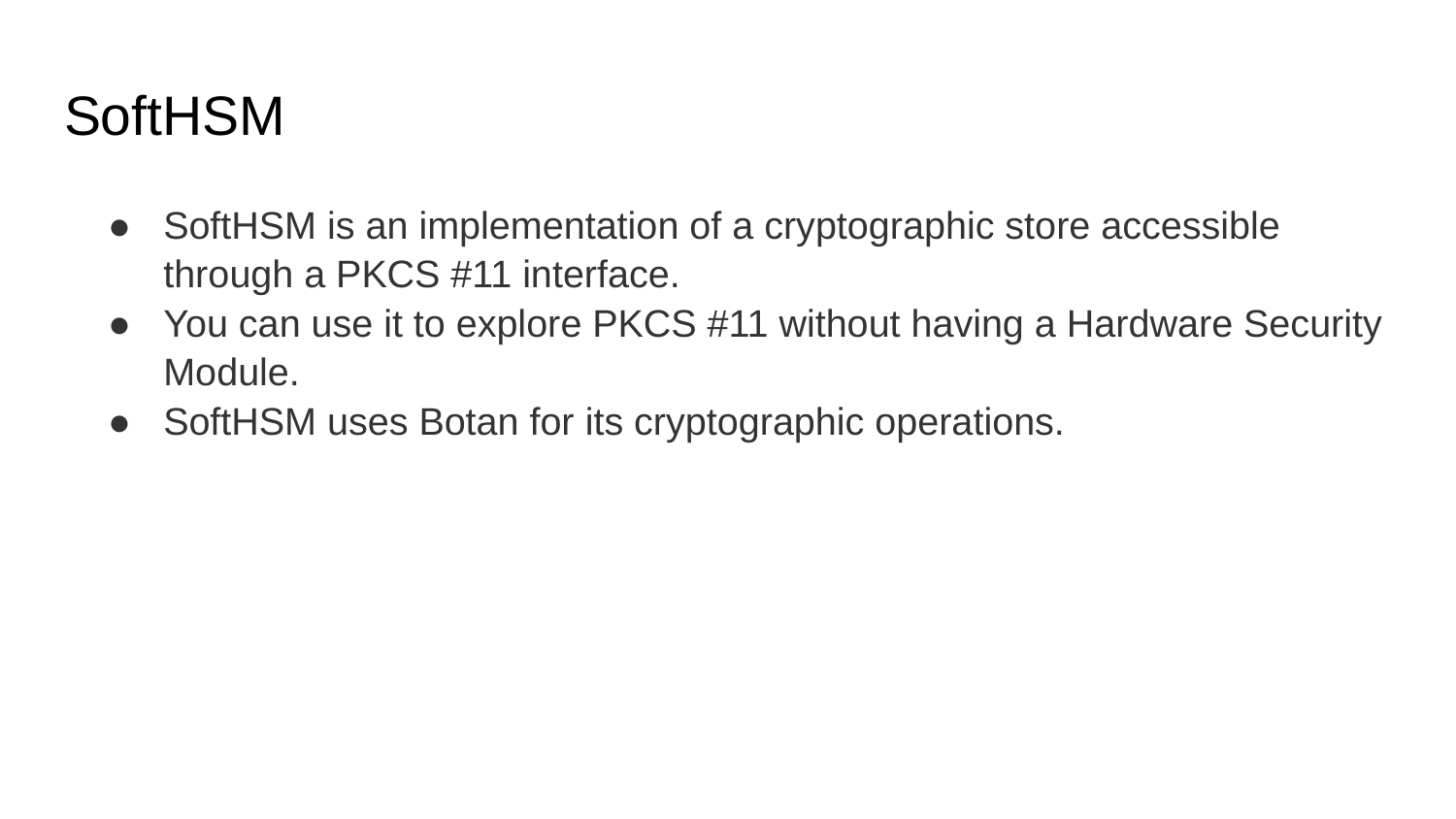

# SoftHSM
SoftHSM is an implementation of a cryptographic store accessible through a PKCS #11 interface.
You can use it to explore PKCS #11 without having a Hardware Security Module.
SoftHSM uses Botan for its cryptographic operations.